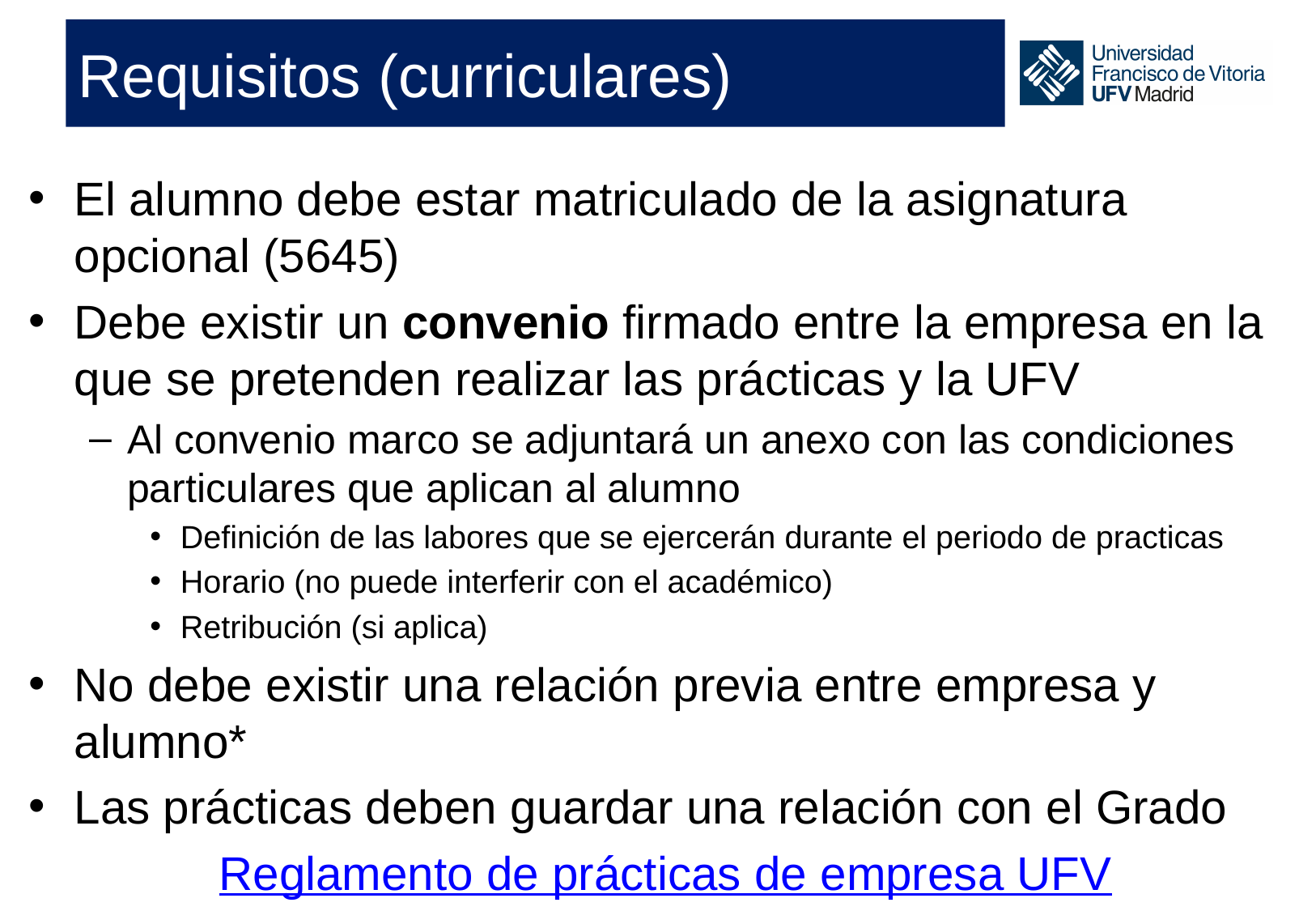

# Requisitos (curriculares)
El alumno debe estar matriculado de la asignatura opcional (5645)
Debe existir un convenio firmado entre la empresa en la que se pretenden realizar las prácticas y la UFV
Al convenio marco se adjuntará un anexo con las condiciones particulares que aplican al alumno
Definición de las labores que se ejercerán durante el periodo de practicas
Horario (no puede interferir con el académico)
Retribución (si aplica)
No debe existir una relación previa entre empresa y alumno*
Las prácticas deben guardar una relación con el Grado
Reglamento de prácticas de empresa UFV